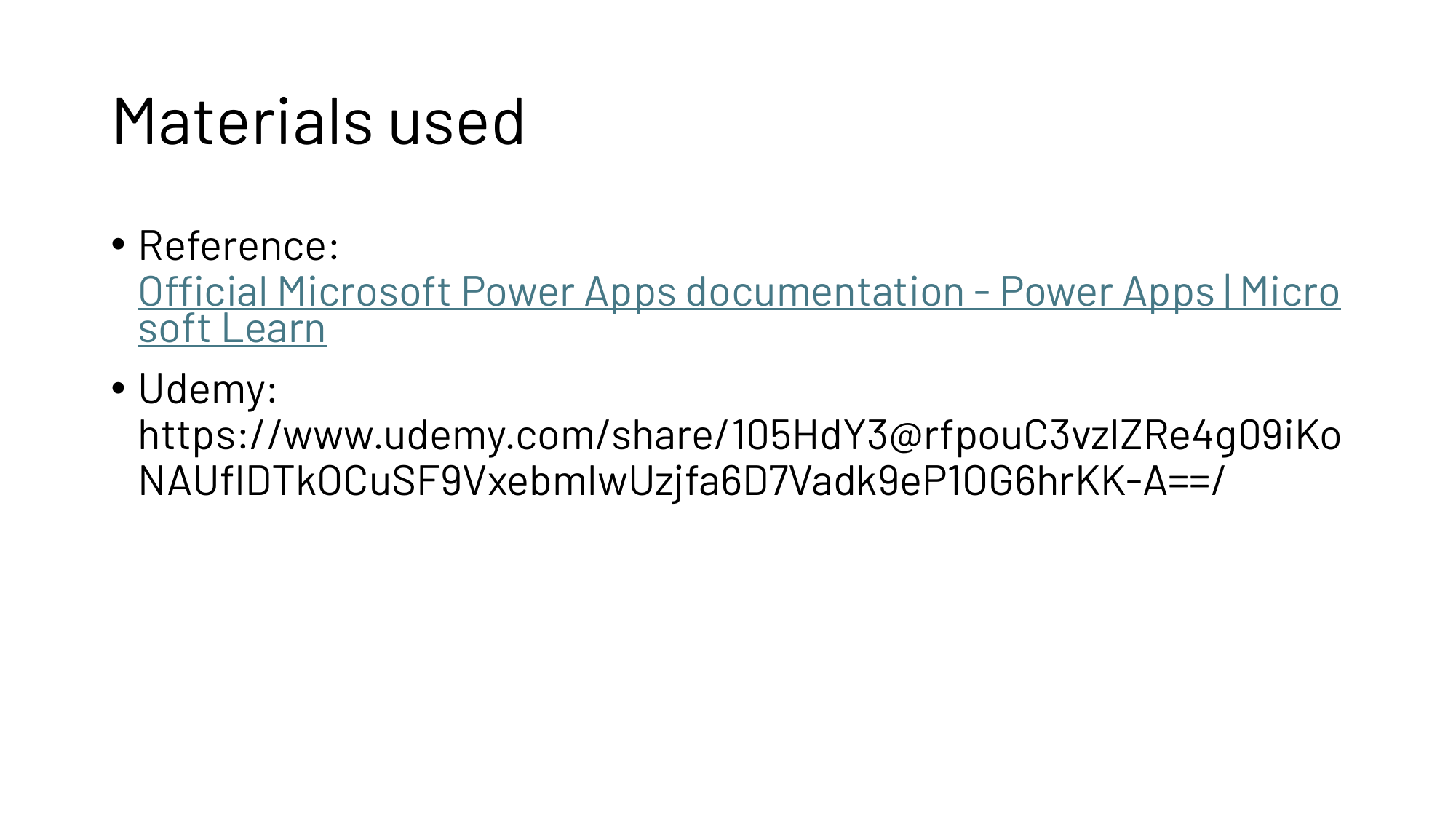

# Materials used
Reference: Official Microsoft Power Apps documentation - Power Apps | Microsoft Learn
Udemy: https://www.udemy.com/share/105HdY3@rfpouC3vzlZRe4g09iKoNAUfIDTkOCuSF9VxebmlwUzjfa6D7Vadk9eP1OG6hrKK-A==/